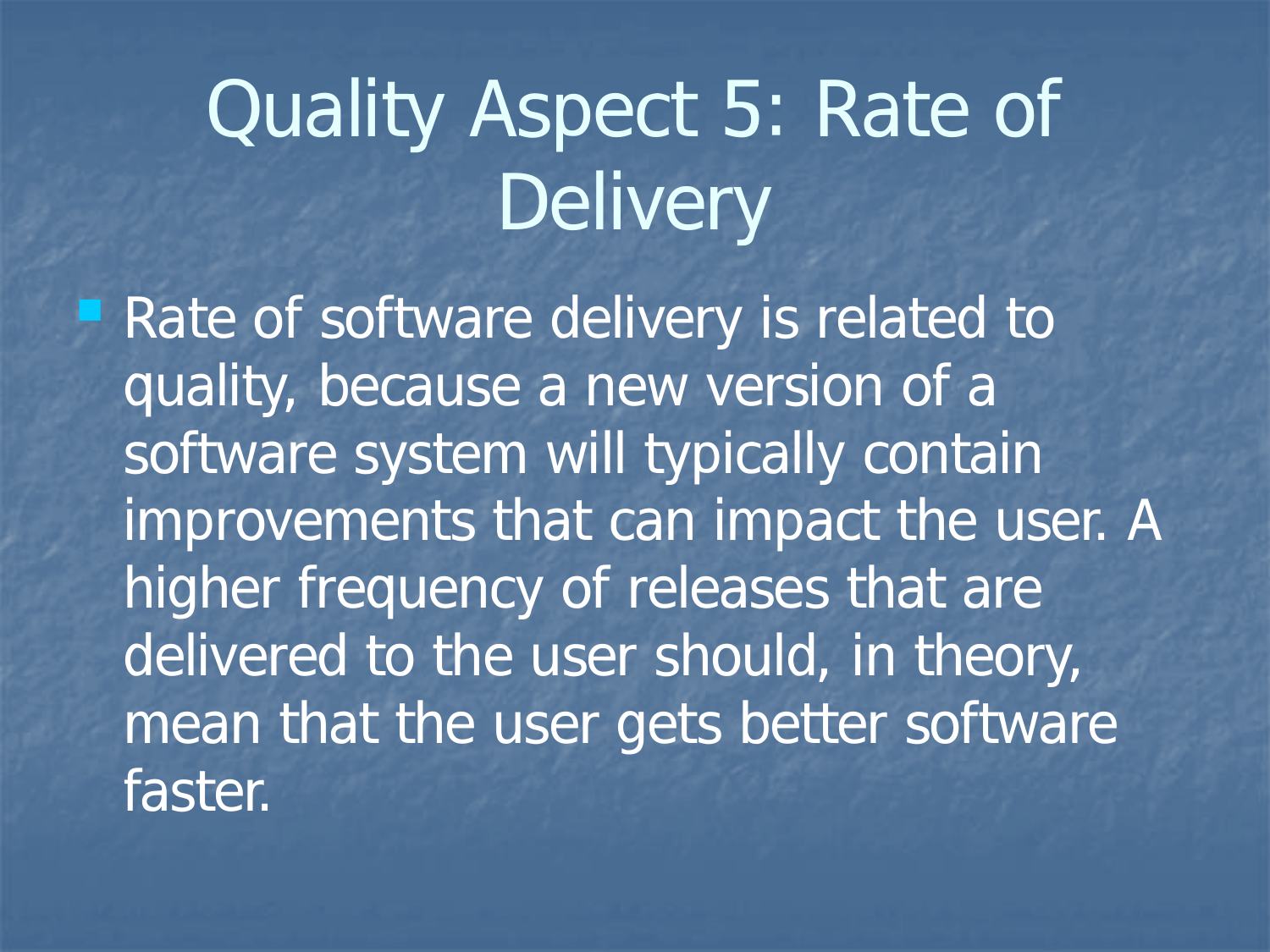

# Quality Aspect 5: Rate of Delivery
Rate of software delivery is related to quality, because a new version of a software system will typically contain improvements that can impact the user. A higher frequency of releases that are delivered to the user should, in theory, mean that the user gets better software faster.